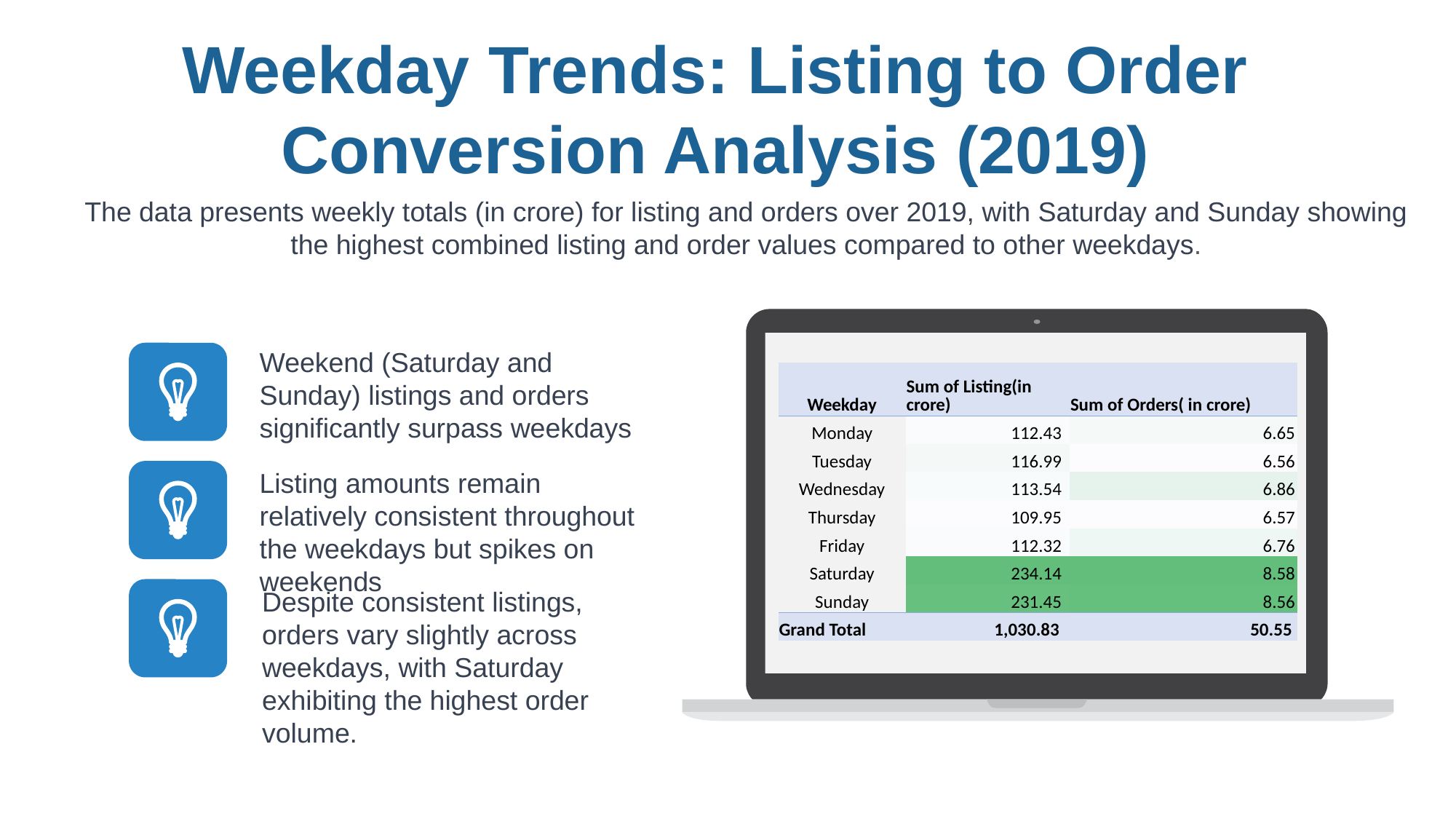

Weekday Trends: Listing to Order Conversion Analysis (2019)
The data presents weekly totals (in crore) for listing and orders over 2019, with Saturday and Sunday showing the highest combined listing and order values compared to other weekdays.

Weekend (Saturday and Sunday) listings and orders significantly surpass weekdays

| Weekday | Sum of Listing(in crore) | Sum of Orders( in crore) |
| --- | --- | --- |
| Monday | 112.43 | 6.65 |
| Tuesday | 116.99 | 6.56 |
| Wednesday | 113.54 | 6.86 |
| Thursday | 109.95 | 6.57 |
| Friday | 112.32 | 6.76 |
| Saturday | 234.14 | 8.58 |
| Sunday | 231.45 | 8.56 |
| Grand Total | 1,030.83 | 50.55 |

Listing amounts remain relatively consistent throughout the weekdays but spikes on weekends

Despite consistent listings, orders vary slightly across weekdays, with Saturday exhibiting the highest order volume.